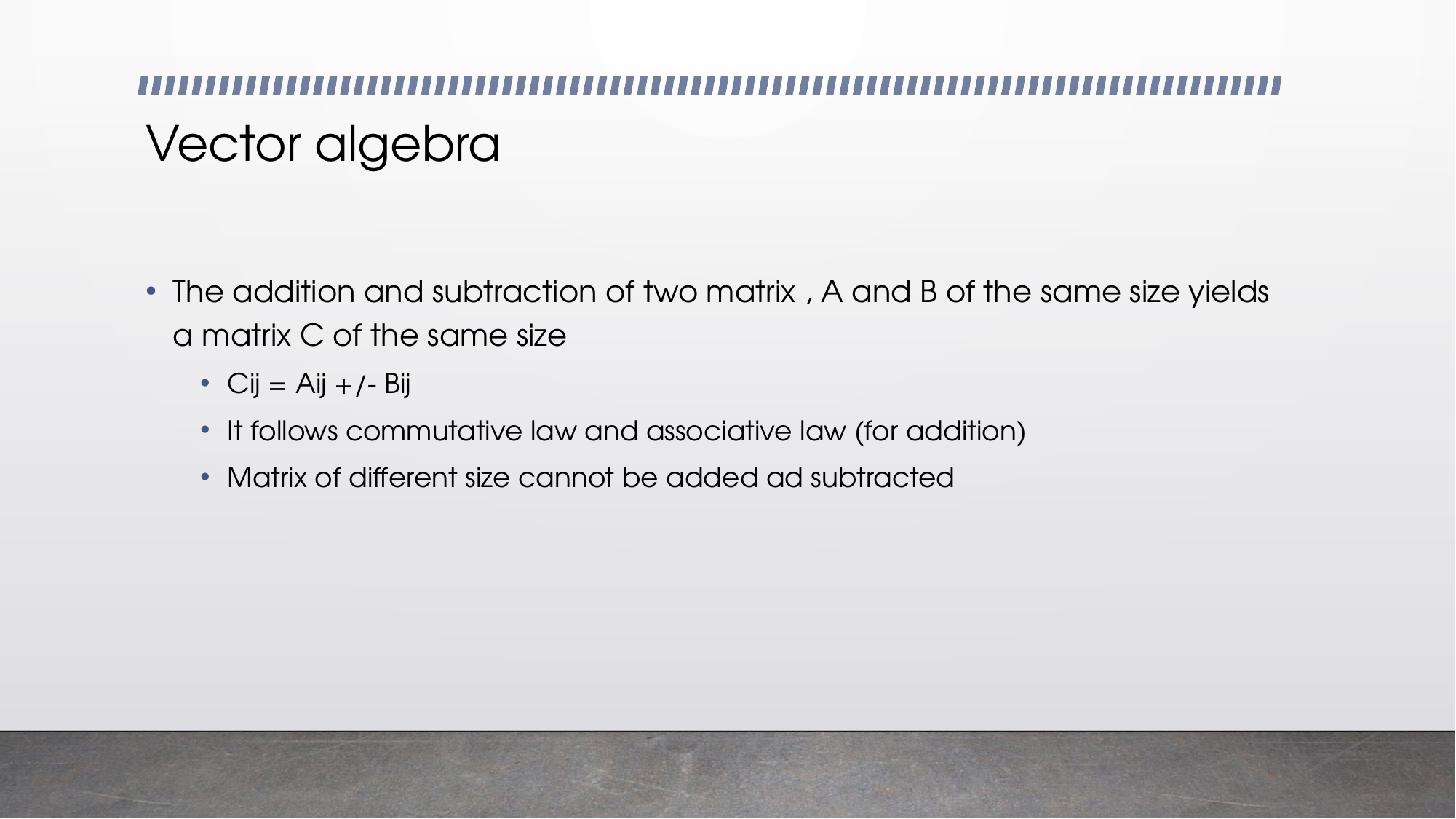

# Vector algebra
The addition and subtraction of two matrix , A and B of the same size yields a matrix C of the same size
Cij = Aij +/- Bij
It follows commutative law and associative law (for addition)
Matrix of different size cannot be added ad subtracted